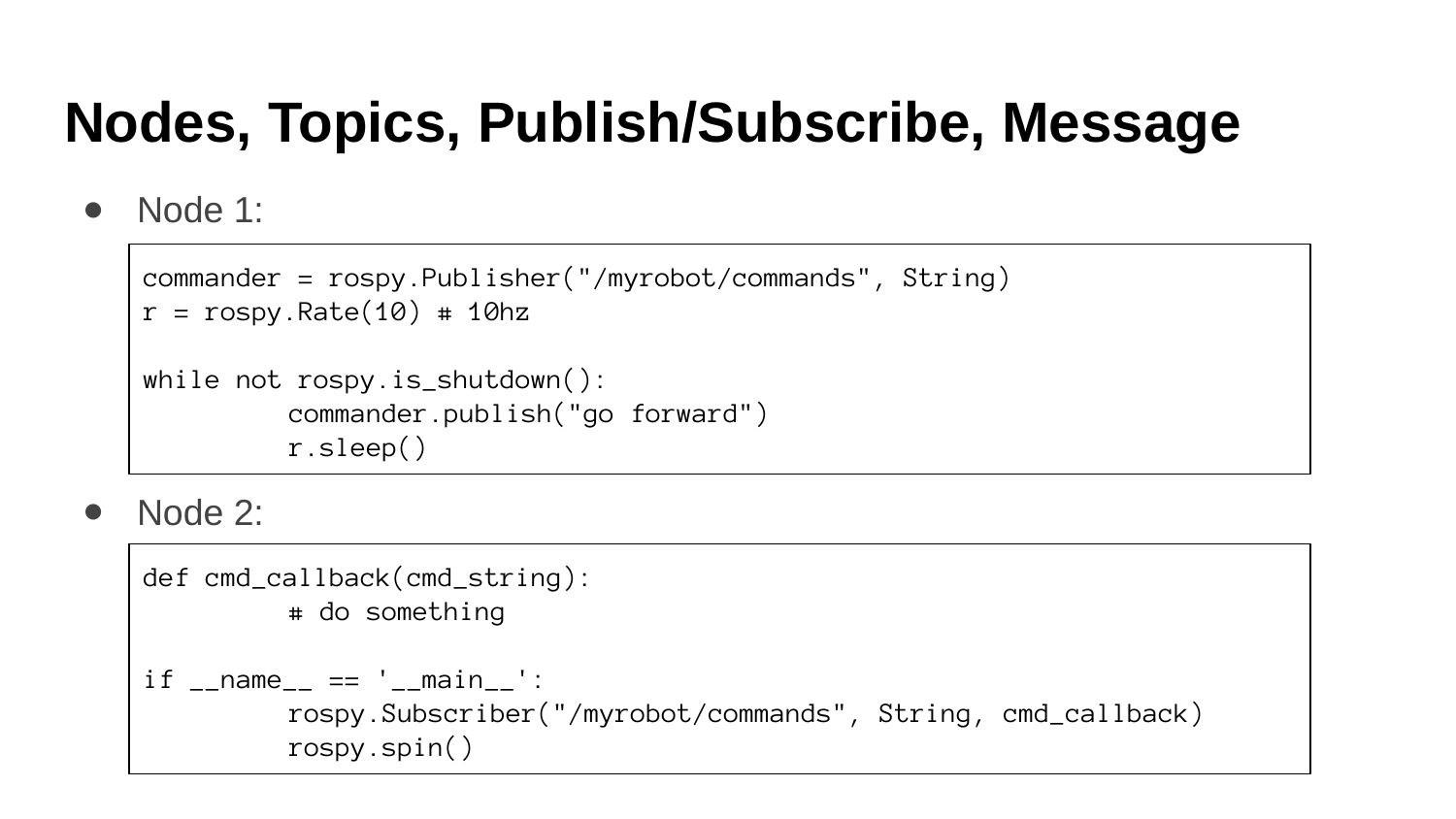

# Nodes, Topics, Publish/Subscribe, Message
Node 1:
commander = rospy.Publisher("/myrobot/commands", String)
r = rospy.Rate(10) # 10hz

while not rospy.is_shutdown():
	commander.publish("go forward")
	r.sleep()
Node 2:
def cmd_callback(cmd_string):
	# do something

if __name__ == '__main__':
	rospy.Subscriber("/myrobot/commands", String, cmd_callback)
	rospy.spin()